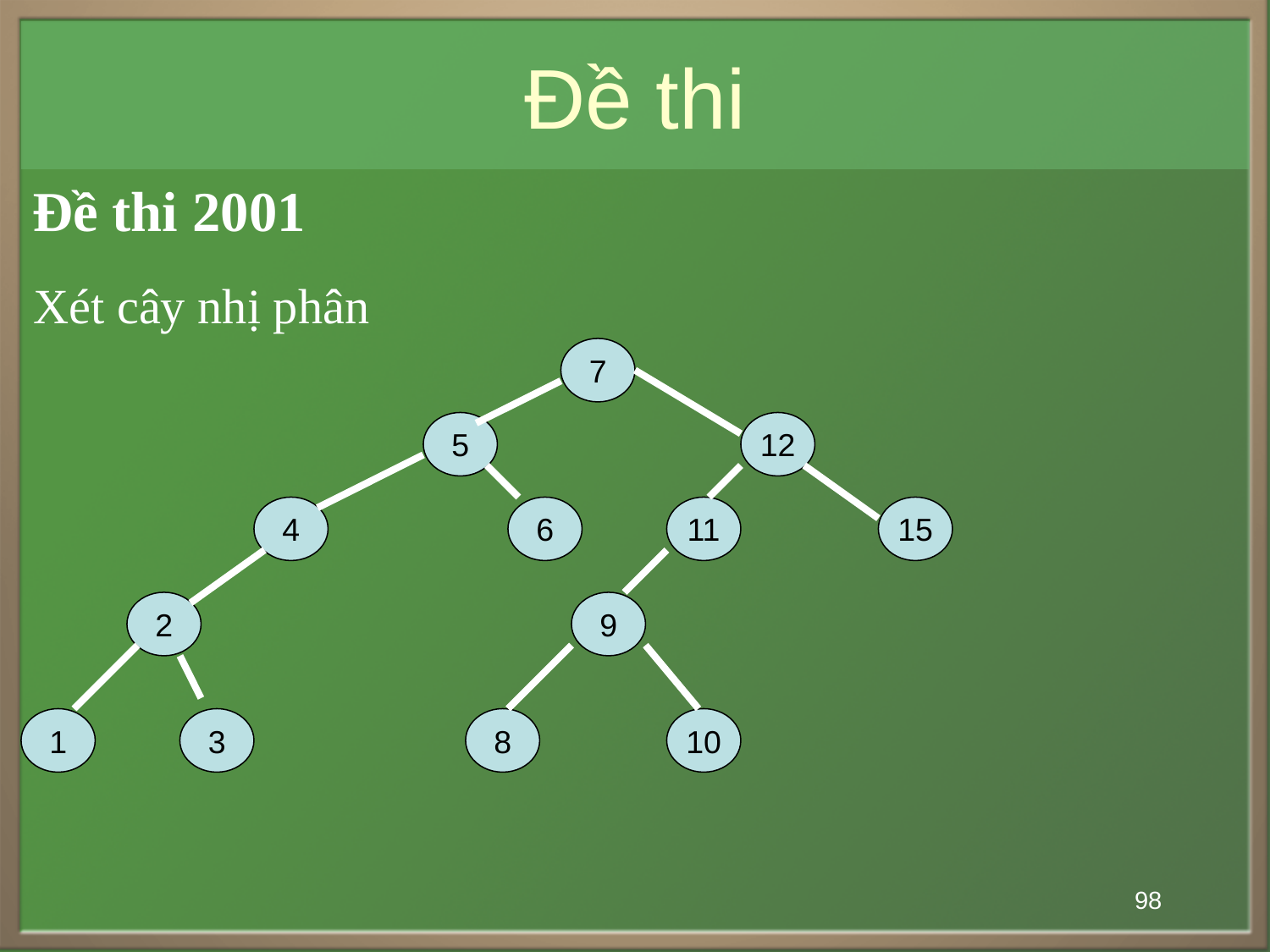

# Đề thi
Đề thi 2001
Xét cây nhị phân
7

5
12

4
6
11
15

2
9

1
3
8
10
98